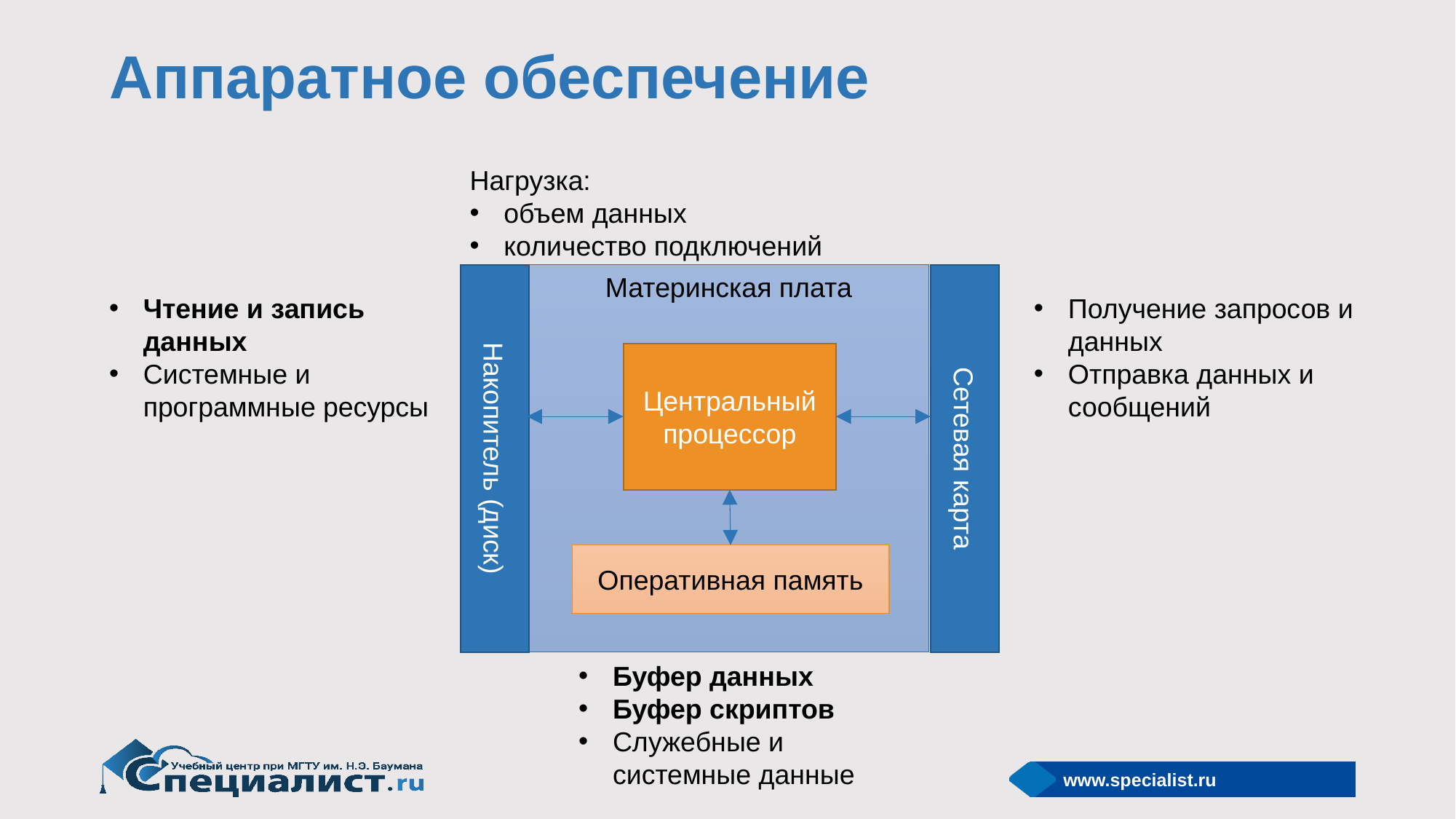

# Аппаратное обеспечение
Нагрузка:
объем данных
количество подключений
Материнская плата
Чтение и запись данных
Системные и программные ресурсы
Получение запросов и данных
Отправка данных и сообщений
Центральный процессор
Накопитель (диск)
Сетевая карта
Оперативная память
Буфер данных
Буфер скриптов
Служебные и системные данные